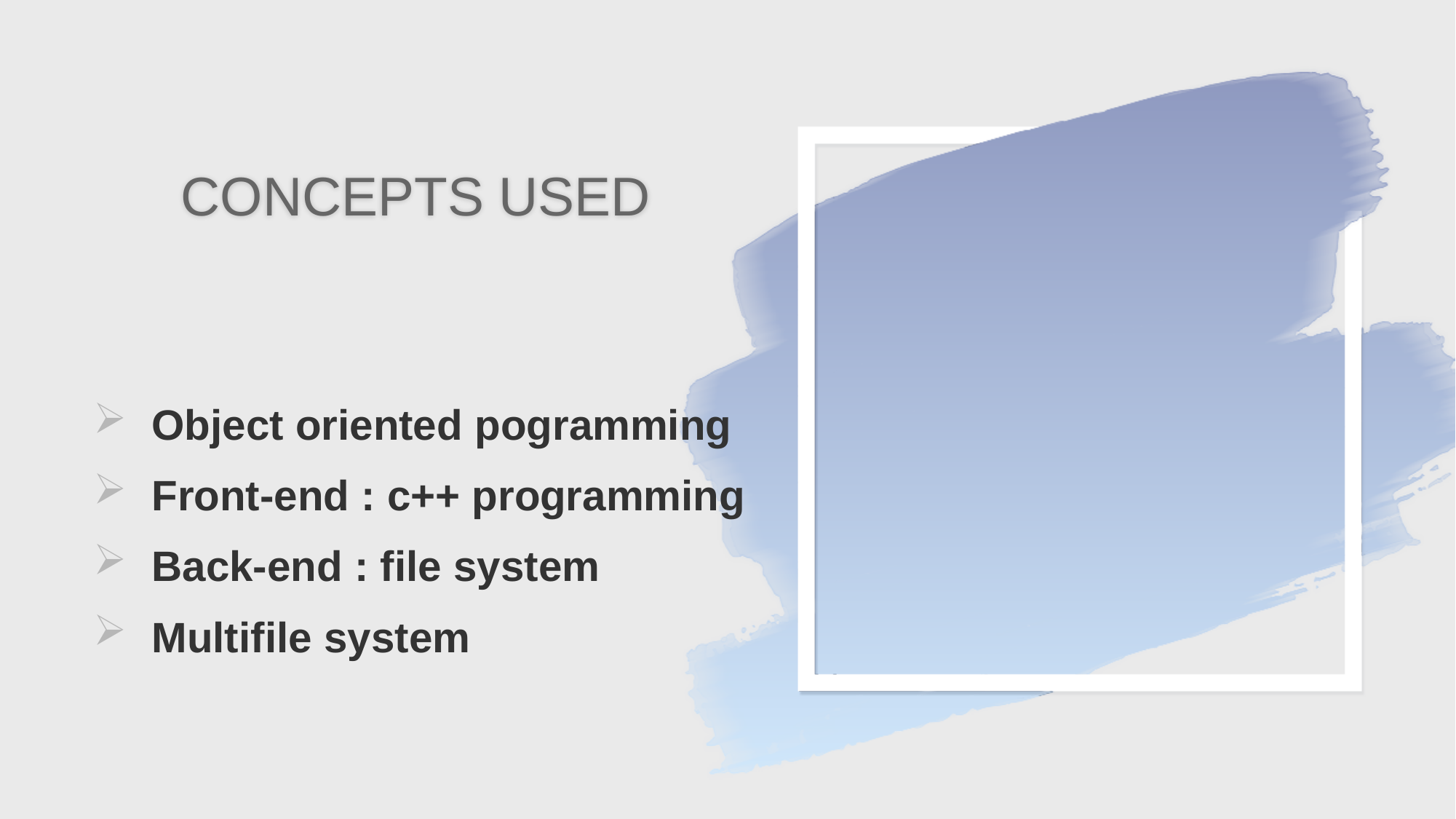

# CONCEPTS USED

Object oriented pogramming
Front-end : c++ programming
Back-end : file system
Multifile system